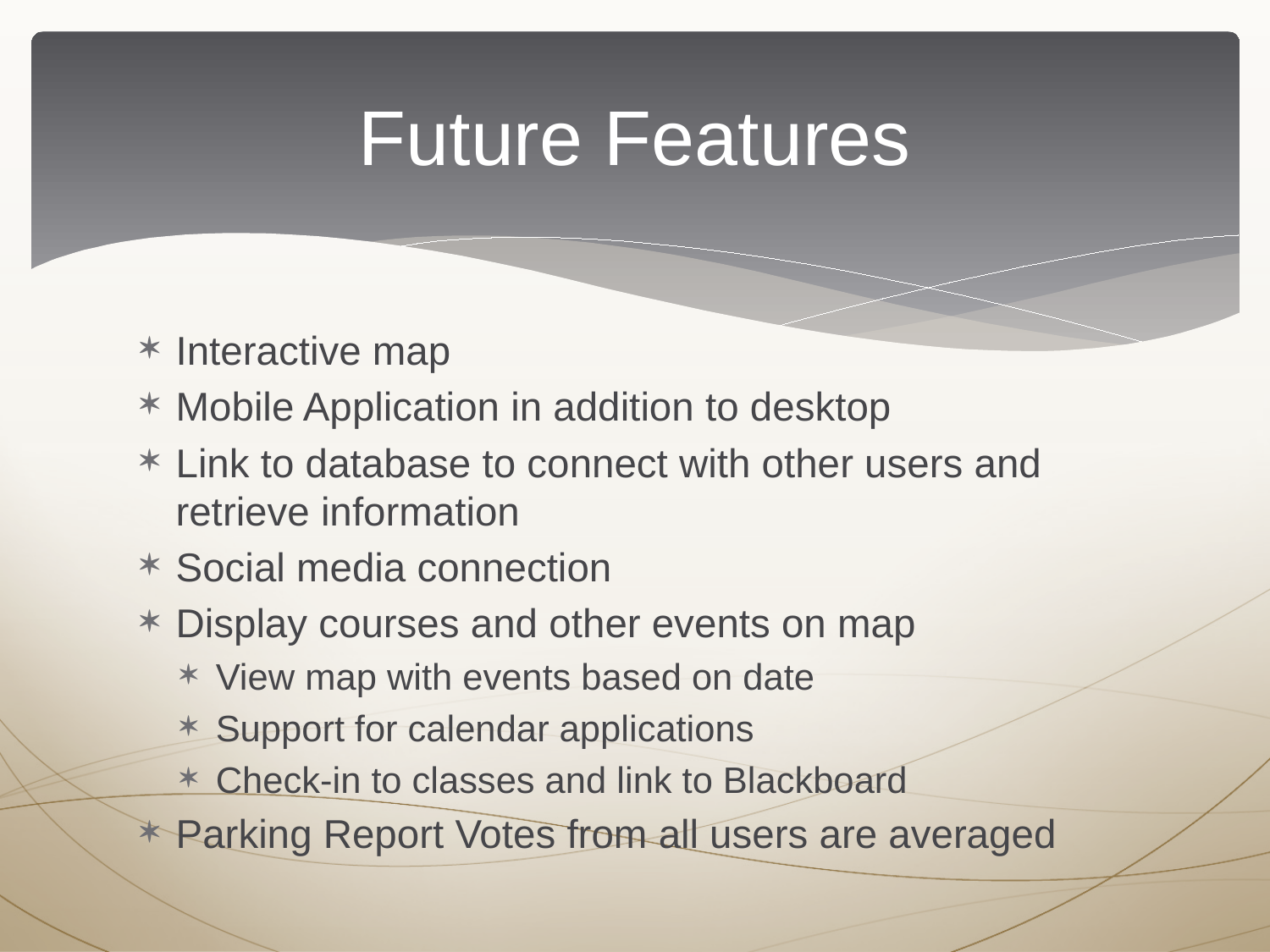

# Future Features
Interactive map
Mobile Application in addition to desktop
Link to database to connect with other users and retrieve information
Social media connection
Display courses and other events on map
View map with events based on date
Support for calendar applications
Check-in to classes and link to Blackboard
Parking Report Votes from all users are averaged